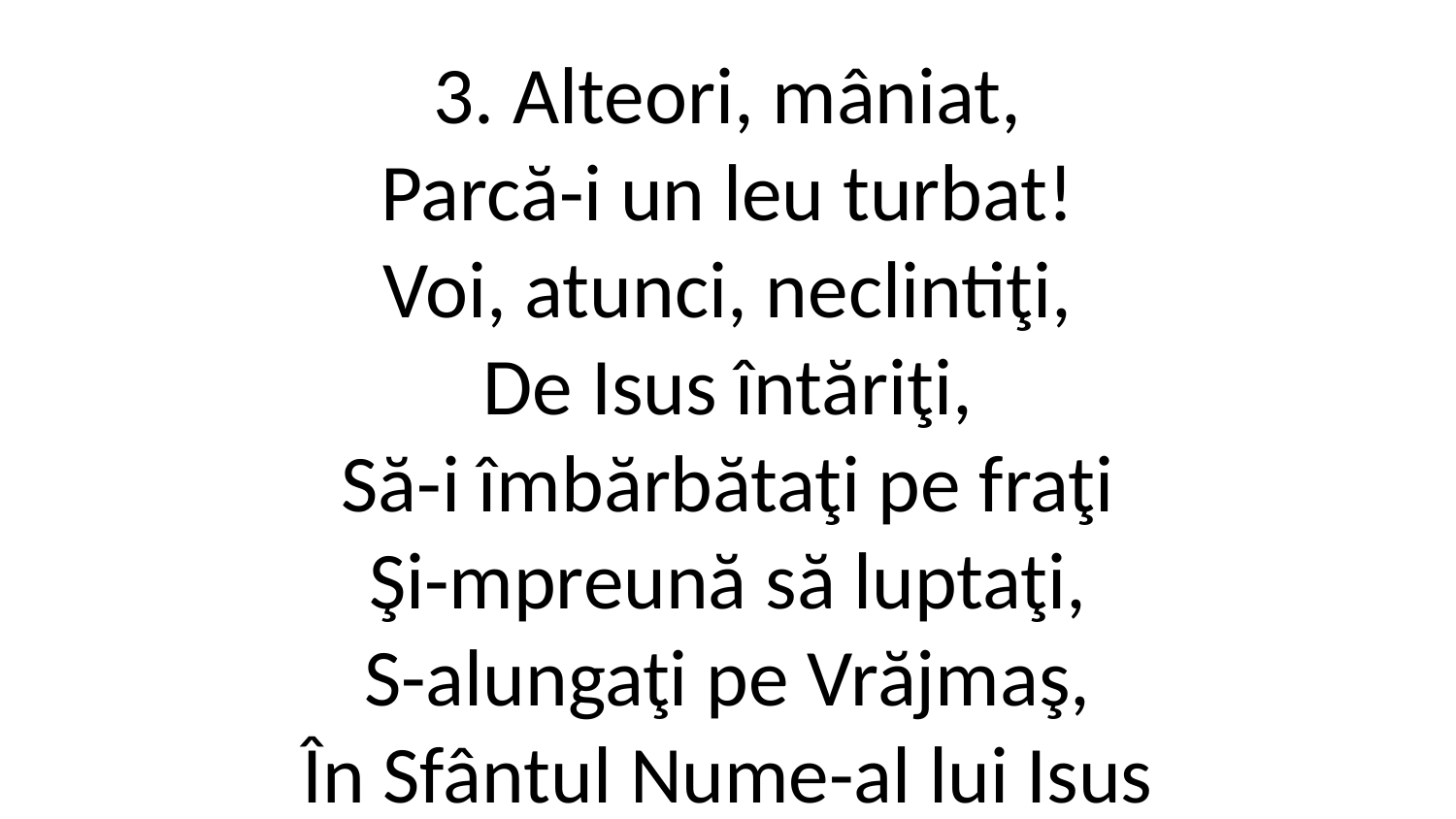

3. Alteori, mâniat,
Parcă-i un leu turbat!
Voi, atunci, neclintiţi,
De Isus întăriţi,
Să-i îmbărbătaţi pe fraţi
Şi-mpreună să luptaţi,
S-alungaţi pe Vrăjmaş,
În Sfântul Nume-al lui Isus